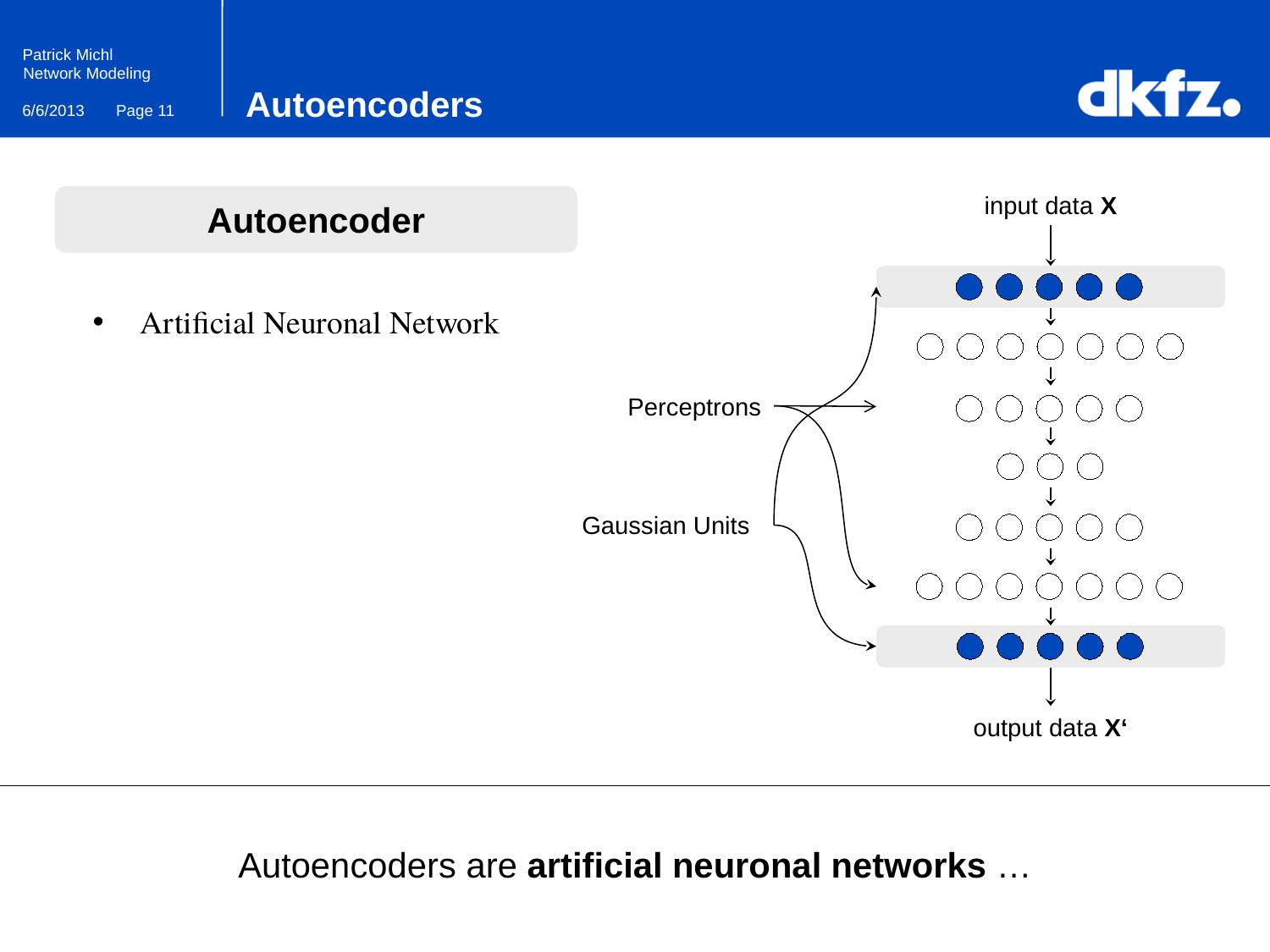

# Autoencoders
input data X

Autoencoder

Artificial Neuronal Network

Perceptrons

Gaussian Units

output data X‘
Autoencoders are artificial neuronal networks …